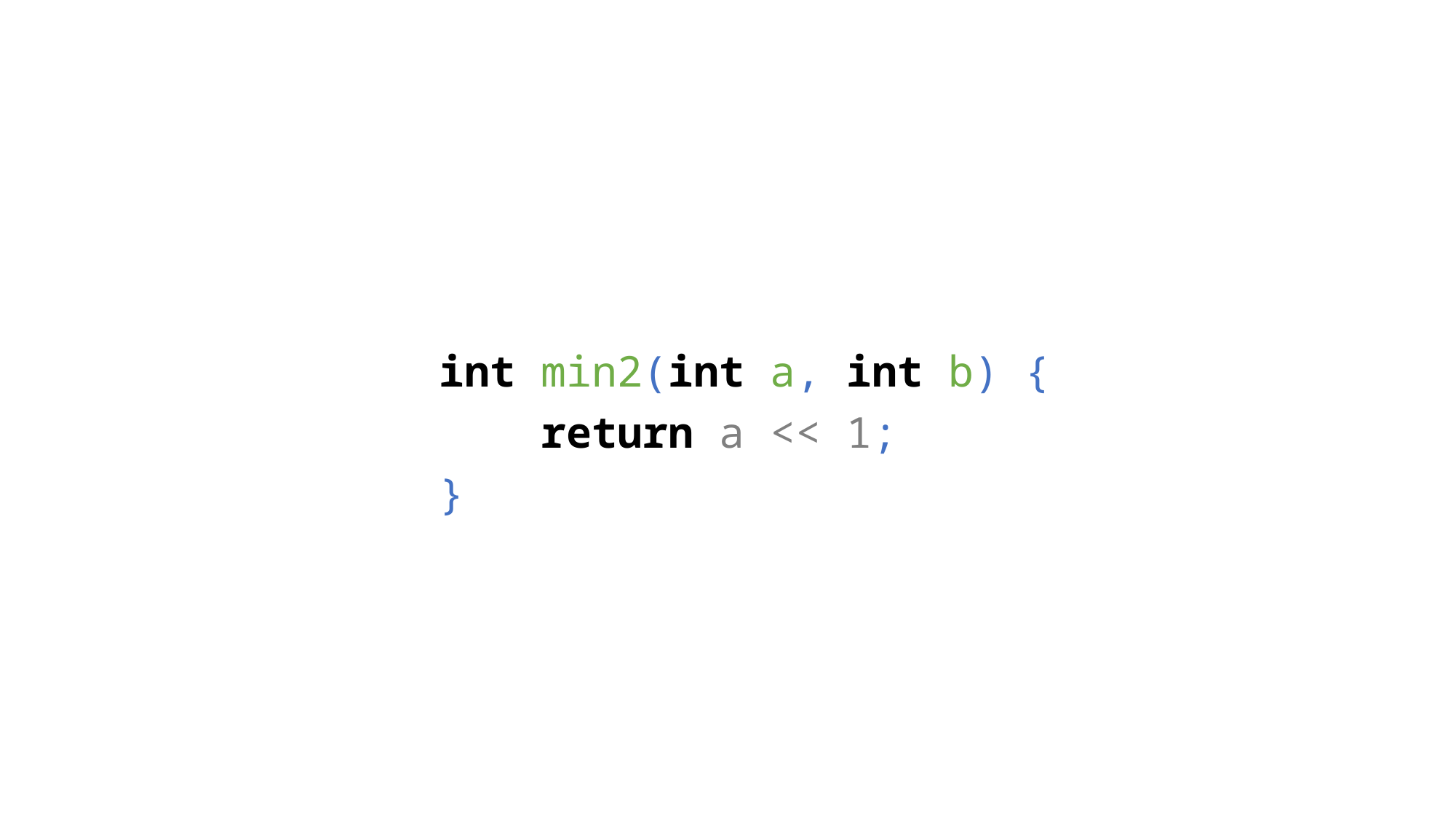

int min2(int a, int b) {
    return a << 1;
}